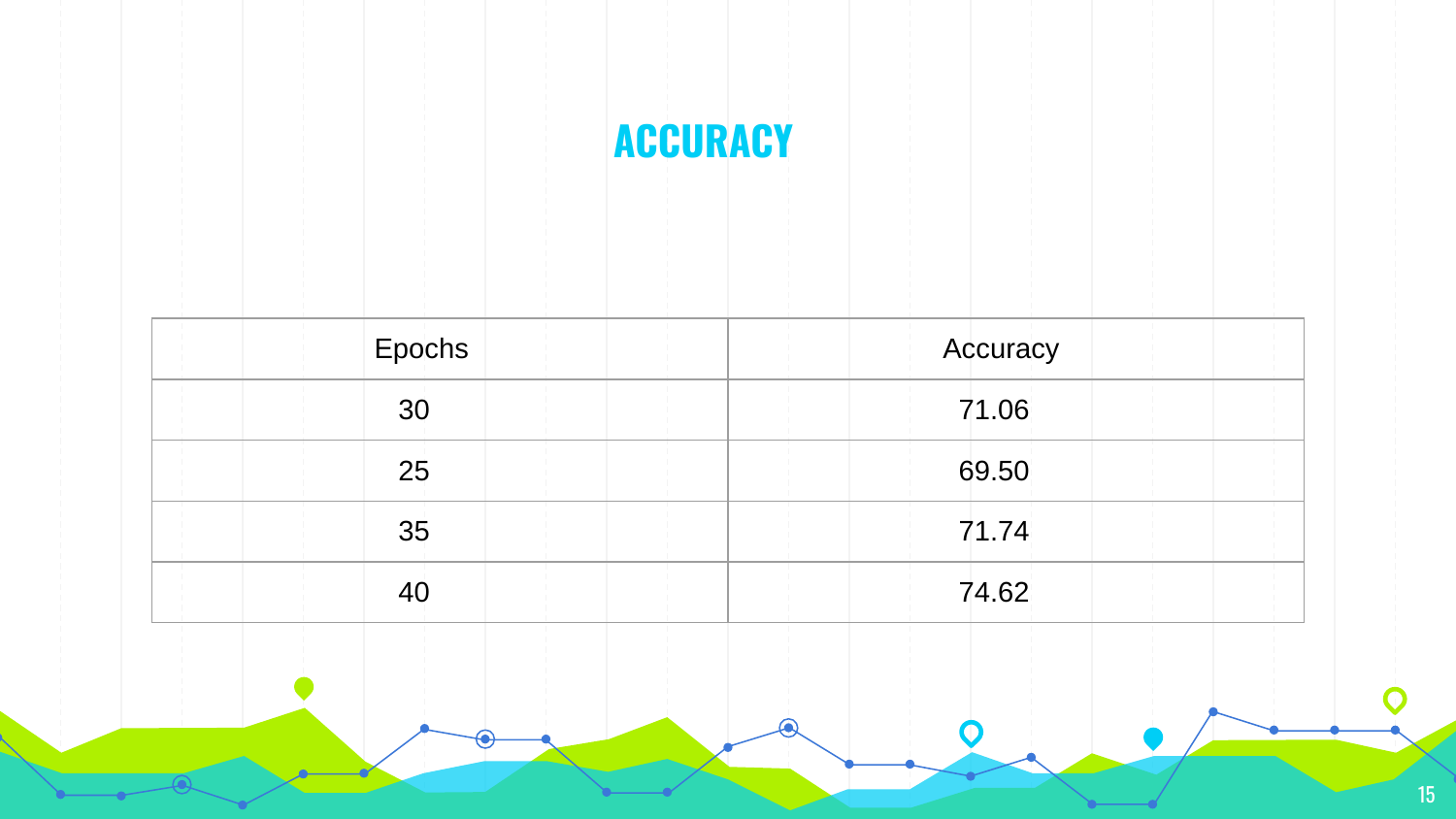

ACCURACY
| Epochs | Accuracy |
| --- | --- |
| 30 | 71.06 |
| 25 | 69.50 |
| 35 | 71.74 |
| 40 | 74.62 |
15